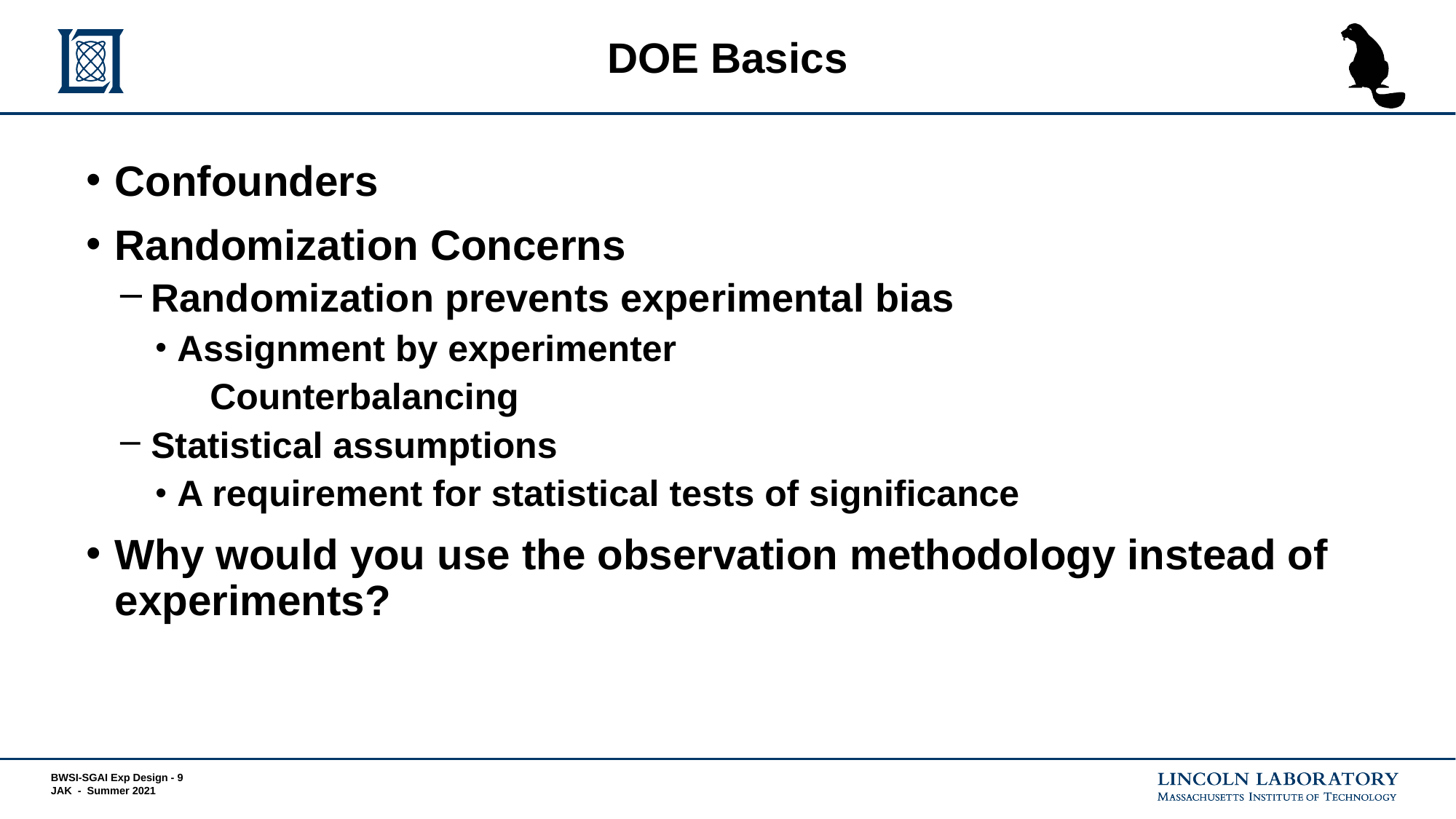

# DOE Basics
Confounders
Randomization Concerns
Randomization prevents experimental bias
Assignment by experimenter
Counterbalancing
Statistical assumptions
A requirement for statistical tests of significance
Why would you use the observation methodology instead of experiments?